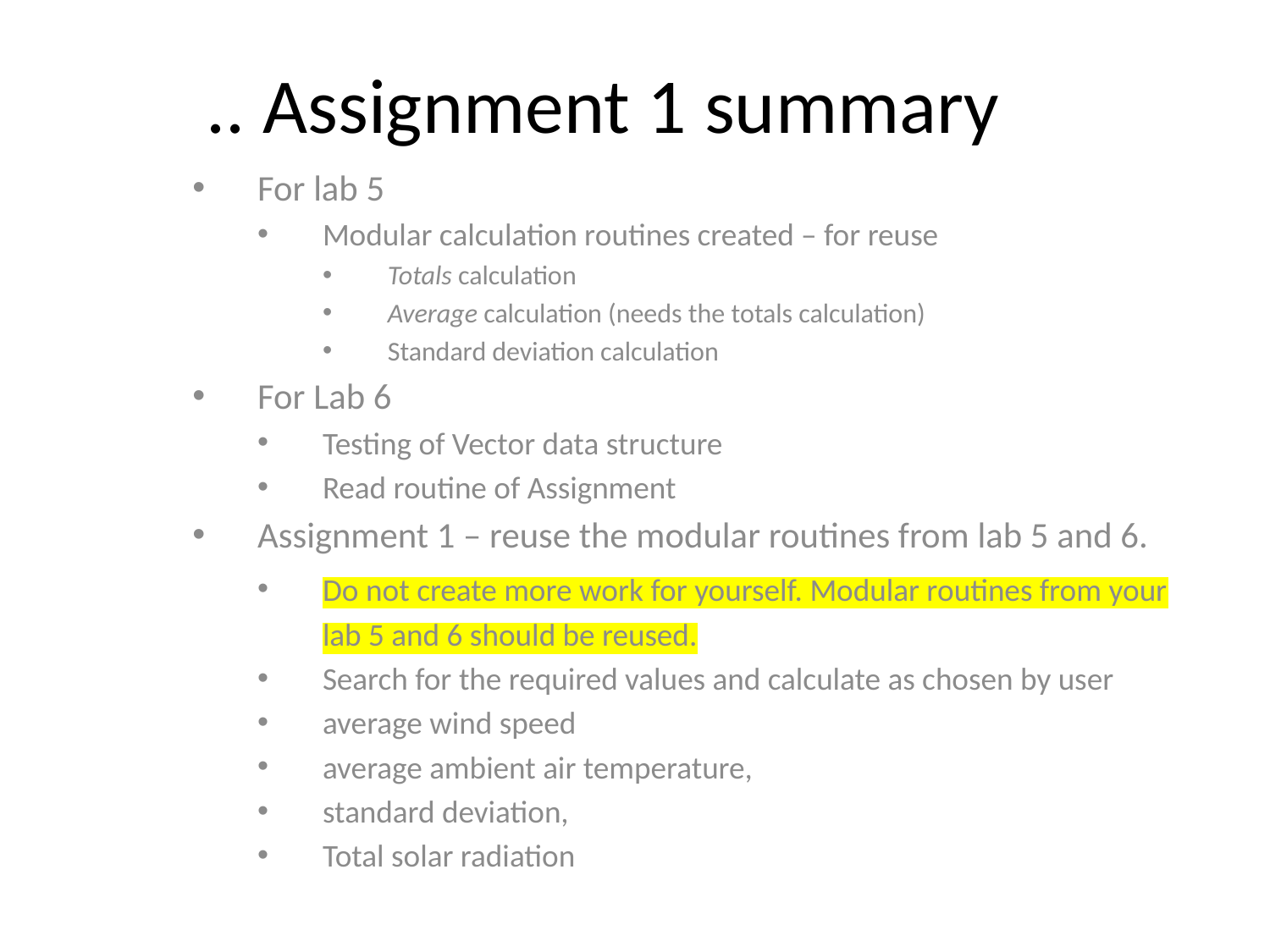

# .. Assignment 1 summary
For lab 5
Modular calculation routines created – for reuse
Totals calculation
Average calculation (needs the totals calculation)
Standard deviation calculation
For Lab 6
Testing of Vector data structure
Read routine of Assignment
Assignment 1 – reuse the modular routines from lab 5 and 6.
Do not create more work for yourself. Modular routines from your lab 5 and 6 should be reused.
Search for the required values and calculate as chosen by user
average wind speed
average ambient air temperature,
standard deviation,
Total solar radiation